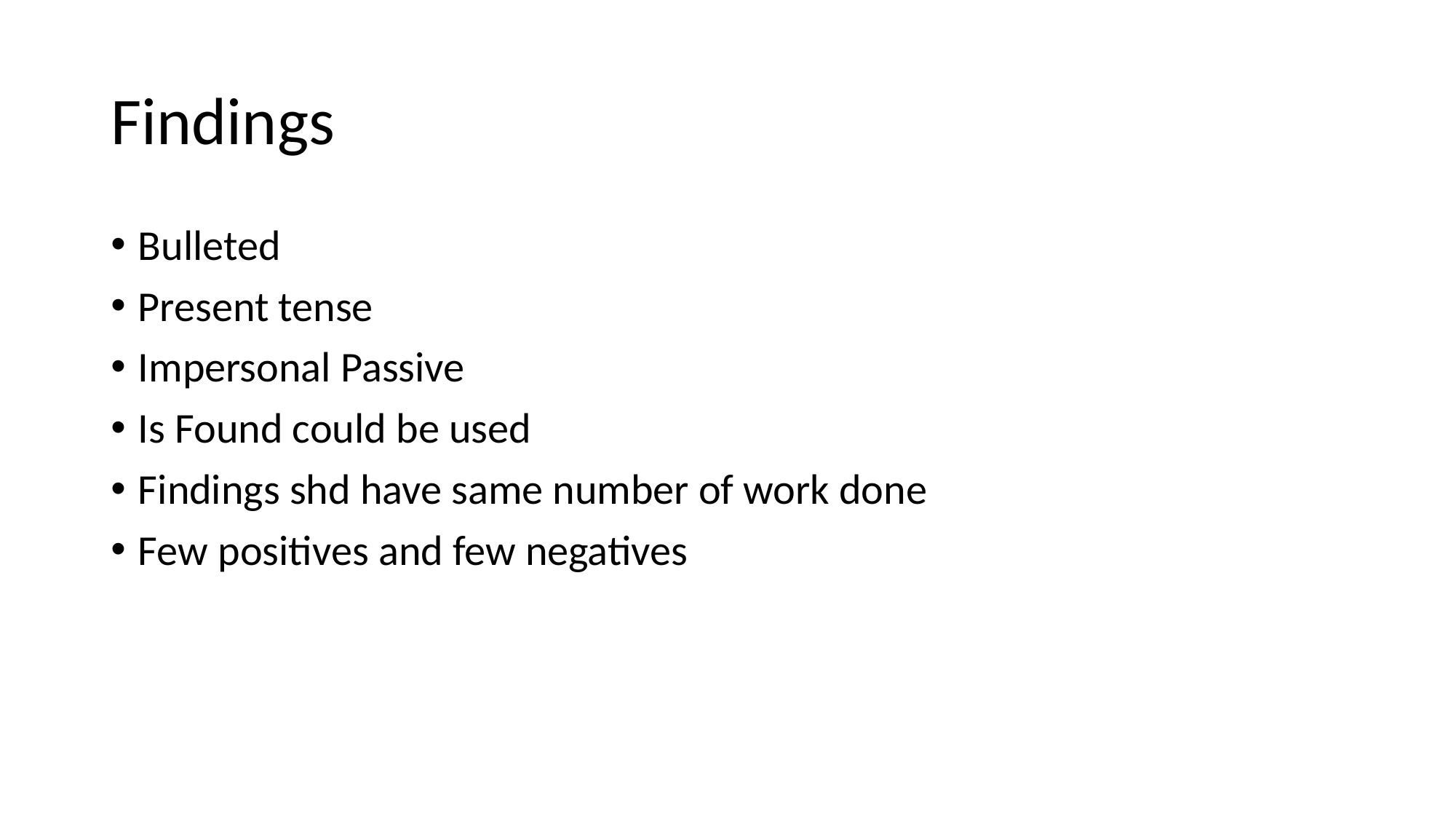

# Findings
Bulleted
Present tense
Impersonal Passive
Is Found could be used
Findings shd have same number of work done
Few positives and few negatives